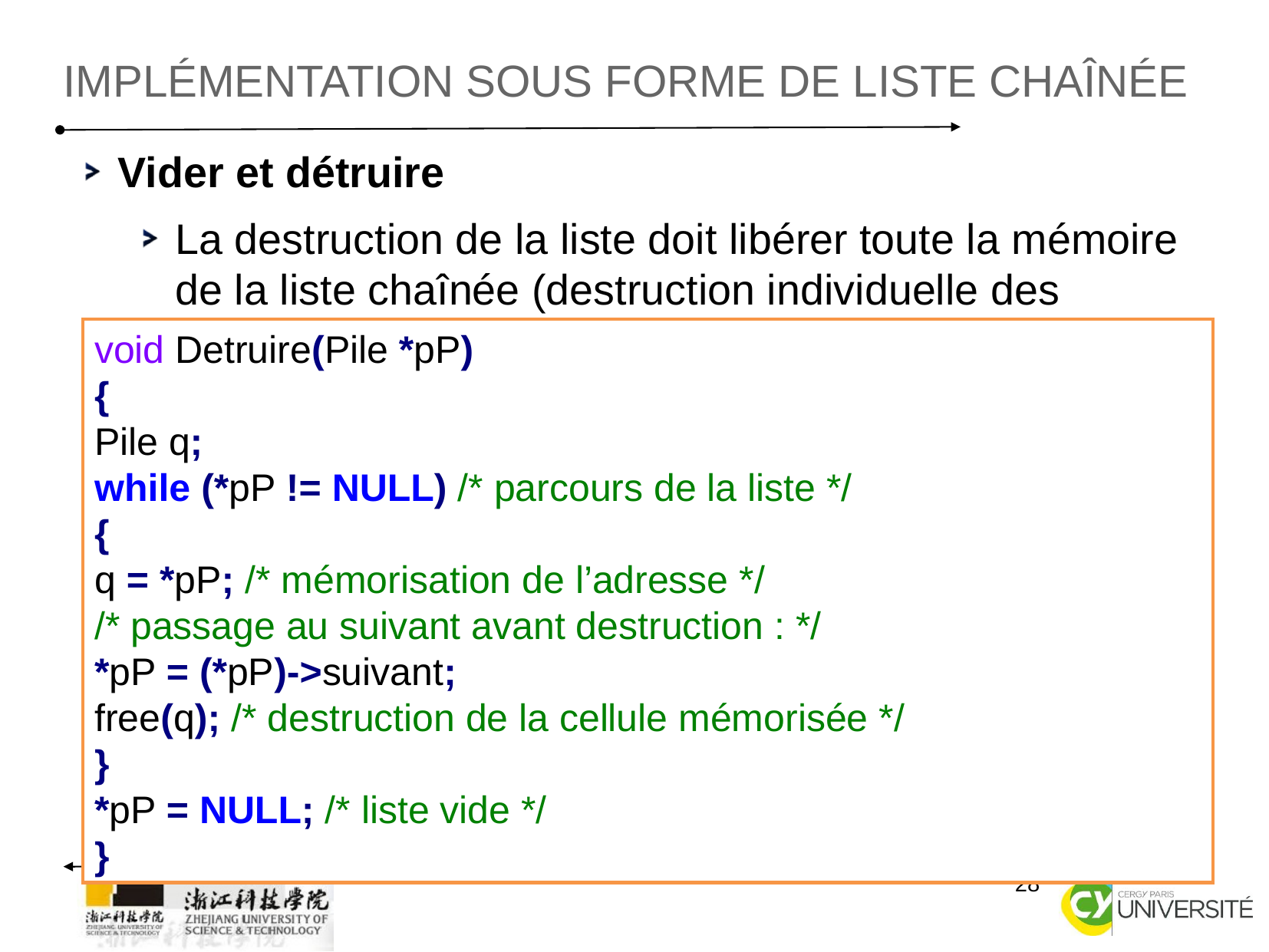

IMPLÉMENTATION SOUS FORME DE LISTE CHAÎNÉE
Vider et détruire
La destruction de la liste doit libérer toute la mémoire de la liste chaînée (destruction individuelle des cellules).
void Detruire(Pile *pP)
{
Pile q;
while (*pP != NULL) /* parcours de la liste */
{
q = *pP; /* mémorisation de l’adresse */
/* passage au suivant avant destruction : */
*pP = (*pP)->suivant;
free(q); /* destruction de la cellule mémorisée */
}
*pP = NULL; /* liste vide */
}